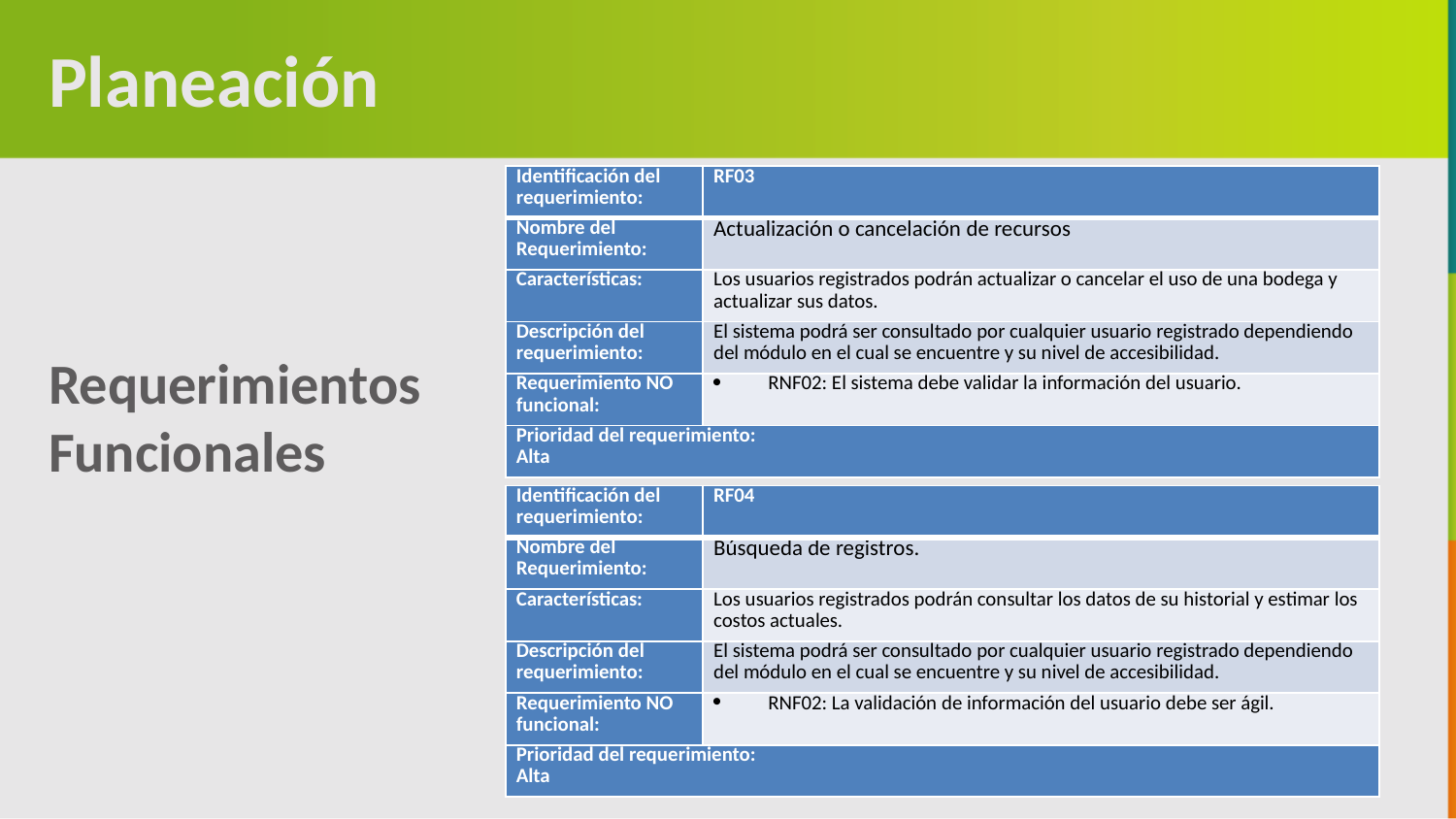

Planeación
| Identificación del requerimiento: | RF03 |
| --- | --- |
| Nombre del Requerimiento: | Actualización o cancelación de recursos |
| Características: | Los usuarios registrados podrán actualizar o cancelar el uso de una bodega y actualizar sus datos. |
| Descripción del requerimiento: | El sistema podrá ser consultado por cualquier usuario registrado dependiendo del módulo en el cual se encuentre y su nivel de accesibilidad. |
| Requerimiento NO funcional: | RNF02: El sistema debe validar la información del usuario. |
| Prioridad del requerimiento: Alta |  |

Requerimientos
Funcionales
| Identificación del requerimiento: | RF04 |
| --- | --- |
| Nombre del Requerimiento: | Búsqueda de registros. |
| Características: | Los usuarios registrados podrán consultar los datos de su historial y estimar los costos actuales. |
| Descripción del requerimiento: | El sistema podrá ser consultado por cualquier usuario registrado dependiendo del módulo en el cual se encuentre y su nivel de accesibilidad. |
| Requerimiento NO funcional: | RNF02: La validación de información del usuario debe ser ágil. |
| Prioridad del requerimiento: Alta |  |